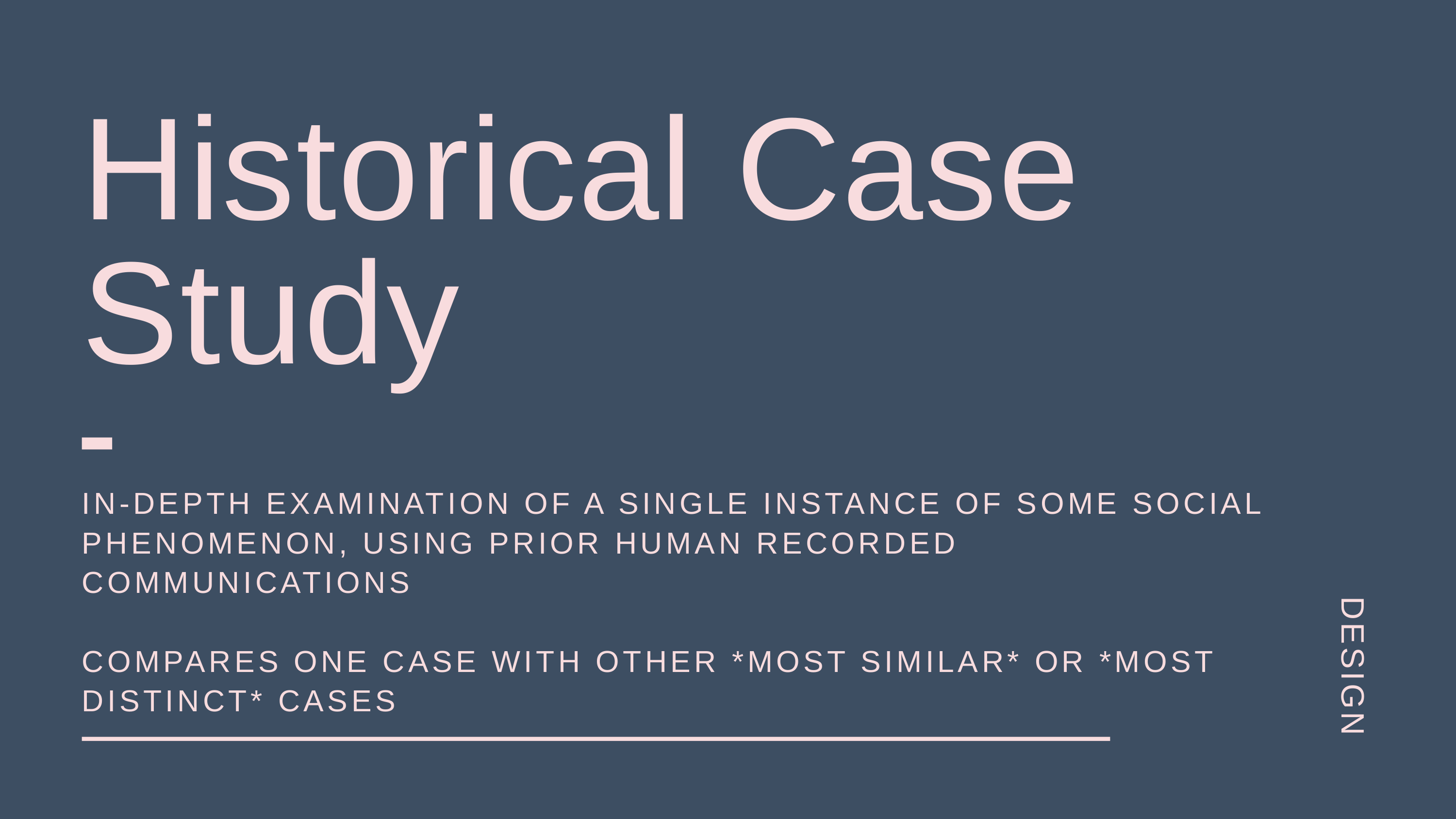

Historical Case Study

IN-DEPTH EXAMINATION OF A SINGLE INSTANCE OF SOME SOCIAL PHENOMENON, USING PRIOR HUMAN RECORDED COMMUNICATIONS

COMPARES ONE CASE WITH OTHER *MOST SIMILAR* OR *MOST DISTINCT* CASES
DESIGN